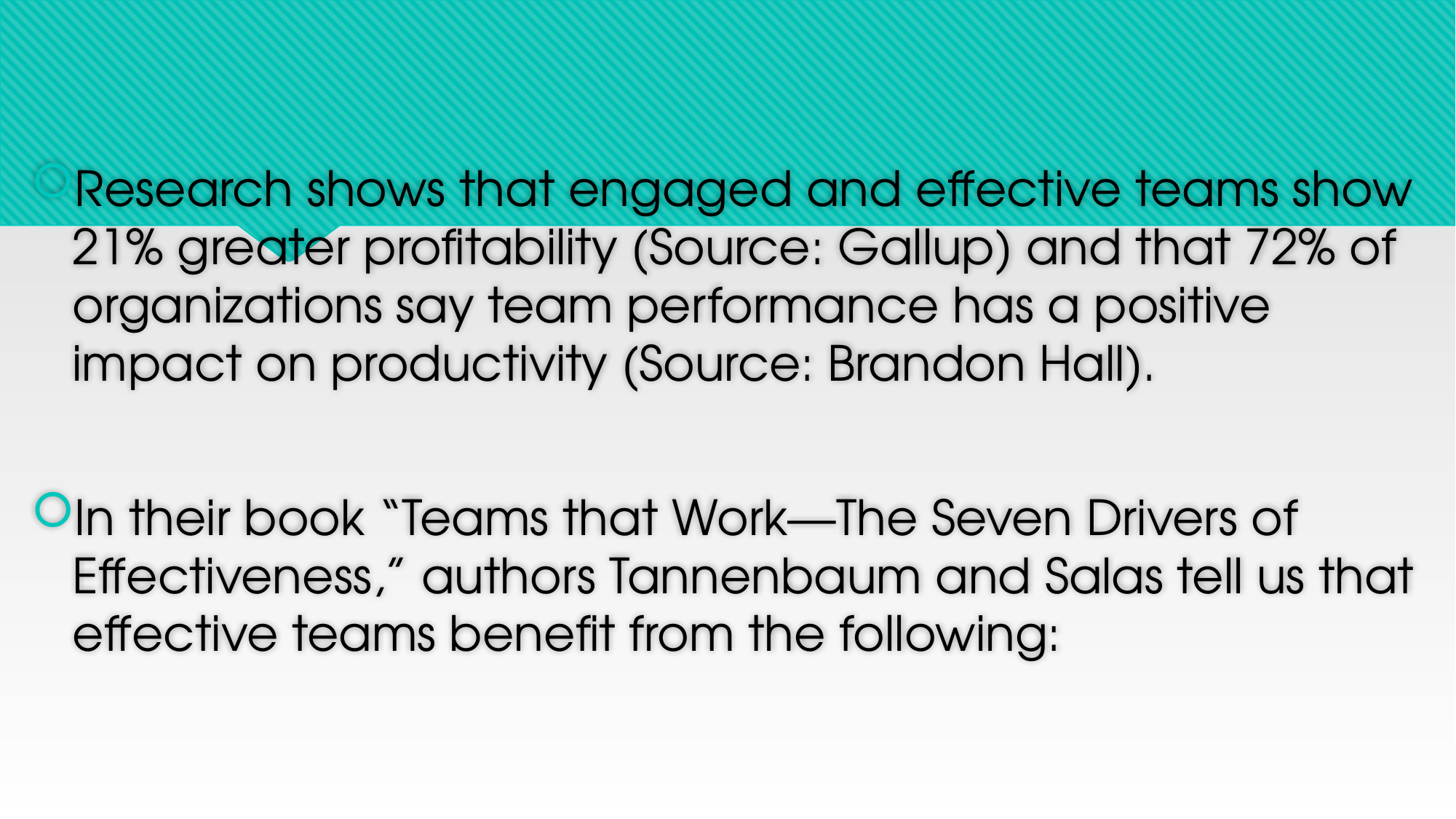

Research shows that engaged and effective teams show 21% greater profitability (Source: Gallup) and that 72% of organizations say team performance has a positive impact on productivity (Source: Brandon Hall).

In their book “Teams that Work—The Seven Drivers of Effectiveness,” authors Tannenbaum and Salas tell us that effective teams benefit from the following: